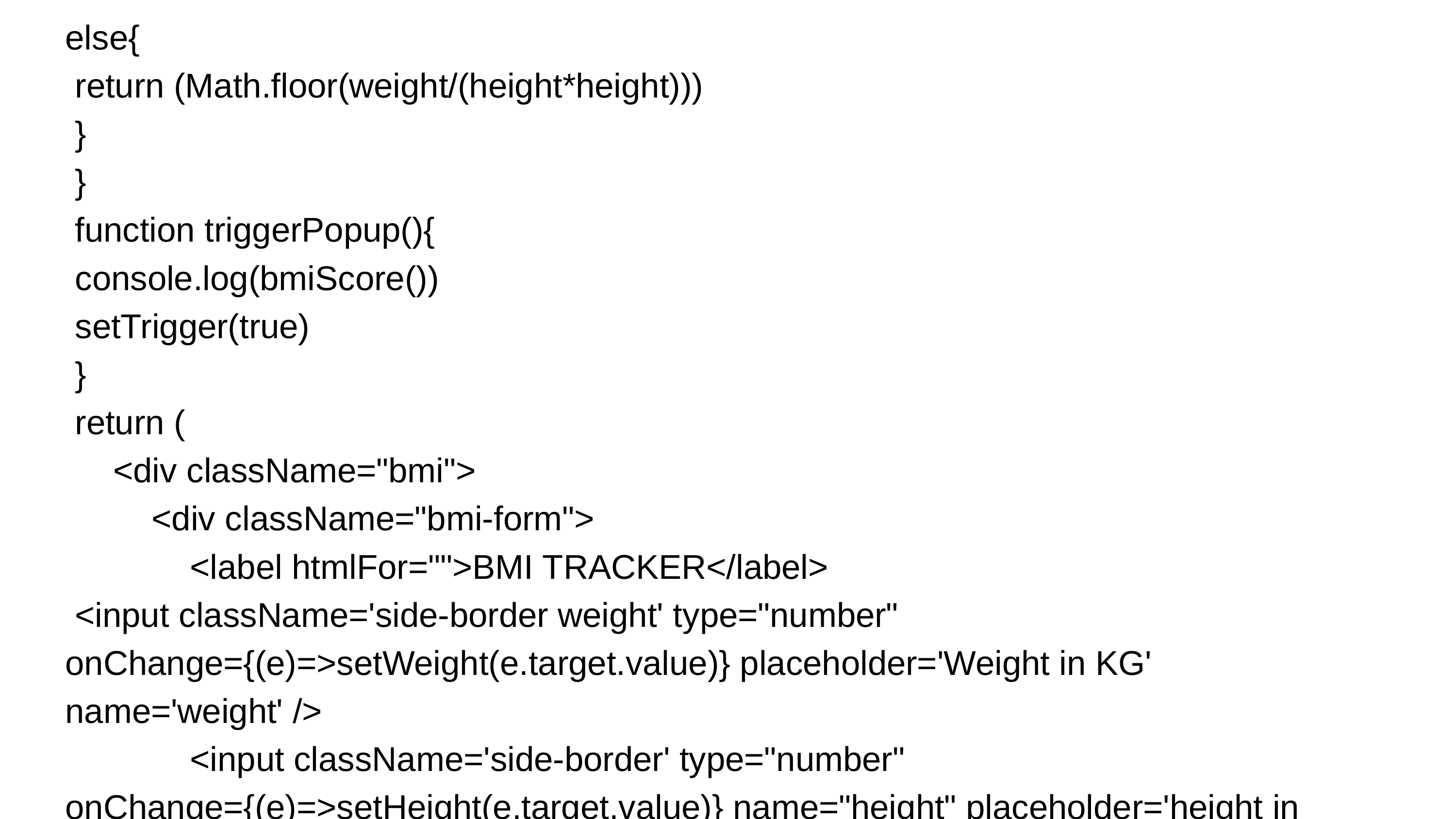

else{
 return (Math.floor(weight/(height*height)))
 }
 }
 function triggerPopup(){
 console.log(bmiScore())
 setTrigger(true)
 }
 return (
     <div className="bmi">
         <div className="bmi-form">
             <label htmlFor="">BMI TRACKER</label>
 <input className='side-border weight' type="number" onChange={(e)=>setWeight(e.target.value)} placeholder='Weight in KG' name='weight' />
             <input className='side-border' type="number" onChange={(e)=>setHeight(e.target.value)} name="height" placeholder='height in cm' />